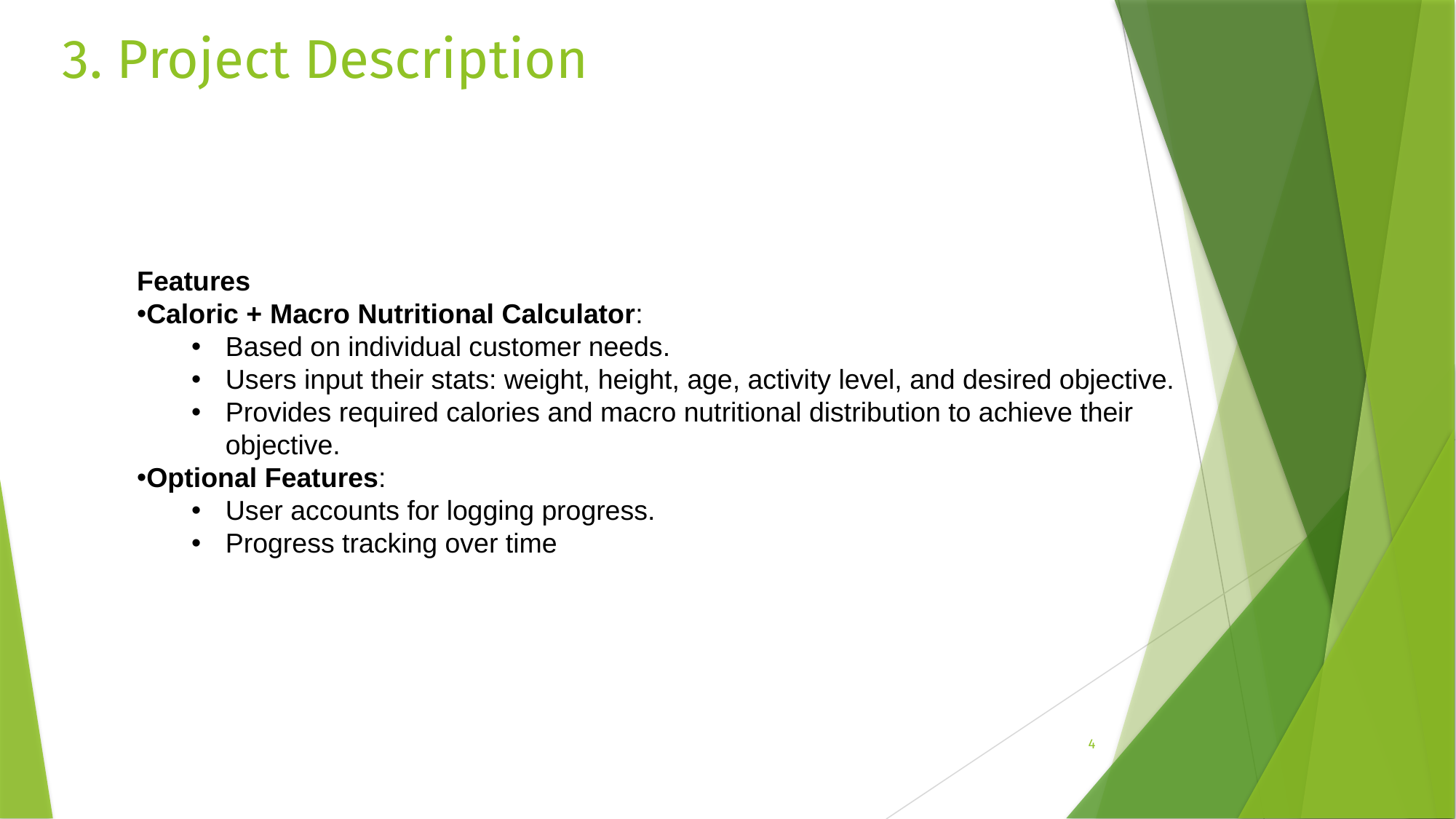

3. Project Description

Features
Caloric + Macro Nutritional Calculator:
Based on individual customer needs.
Users input their stats: weight, height, age, activity level, and desired objective.
Provides required calories and macro nutritional distribution to achieve their objective.
Optional Features:
User accounts for logging progress.
Progress tracking over time

4